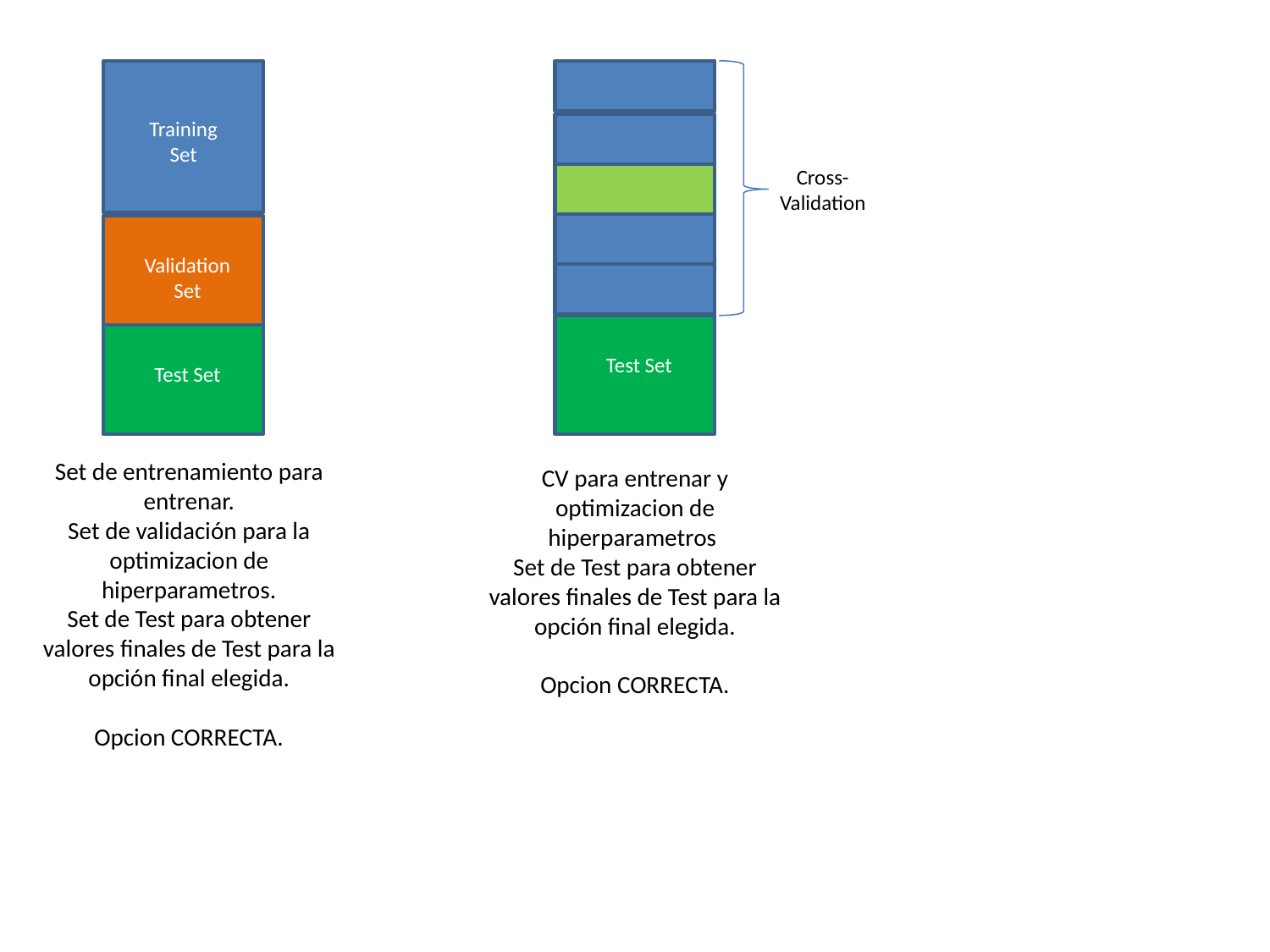

Training Set

Cross-Validation

Training Set
ValidationSet

Test Set
Test Set
Set de entrenamiento para entrenar.
Set de validación para la optimizacion de hiperparametros.
Set de Test para obtener valores finales de Test para la opción final elegida.

Opcion CORRECTA.

CV para entrenar y optimizacion de hiperparametros
Set de Test para obtener valores finales de Test para la opción final elegida.

Opcion CORRECTA.